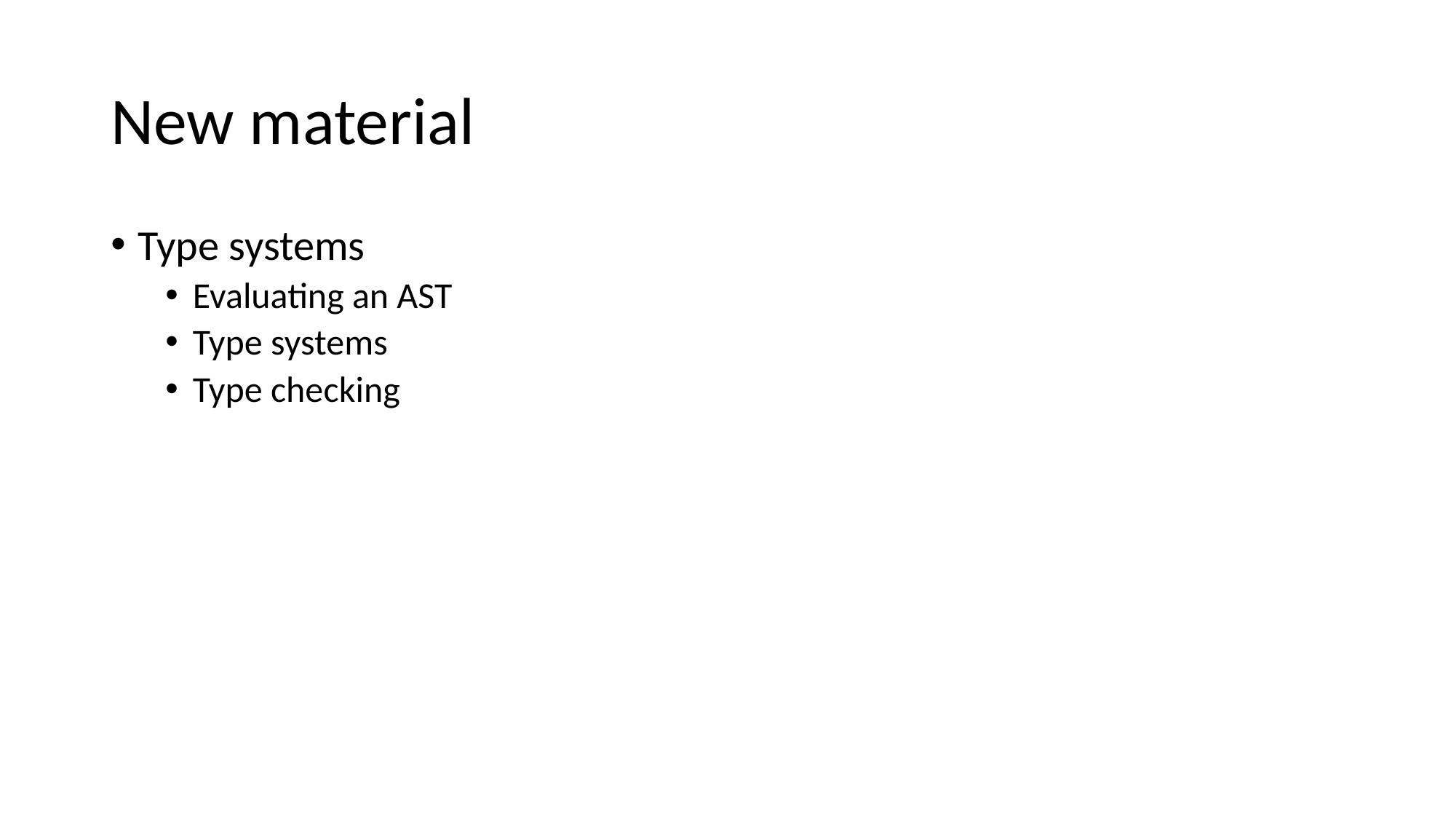

# New material
Type systems
Evaluating an AST
Type systems
Type checking